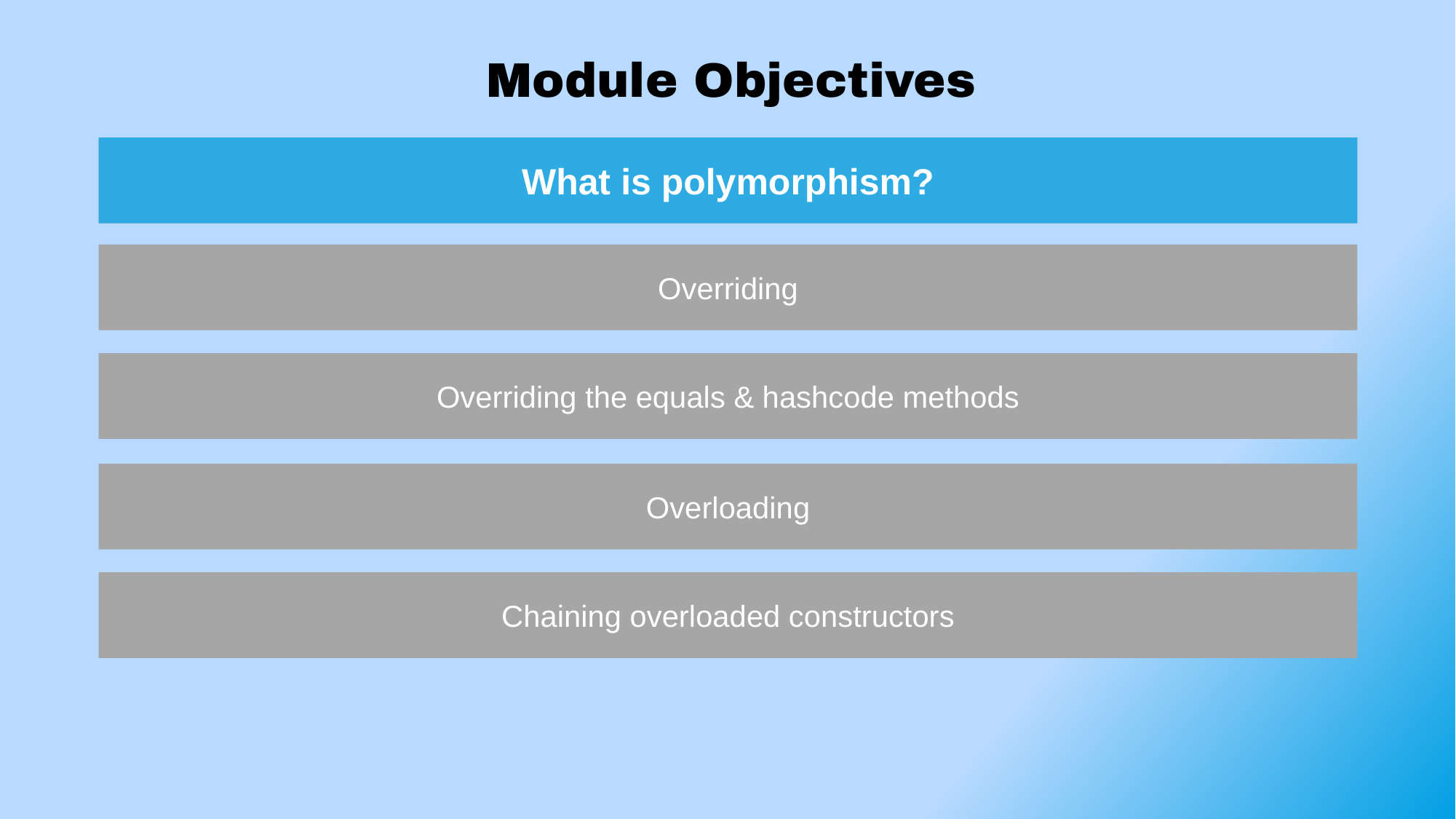

Module Objectives
What is polymorphism?
1. Introduction
Overriding
Overriding the equals & hashcode methods
Overloading
Chaining overloaded constructors